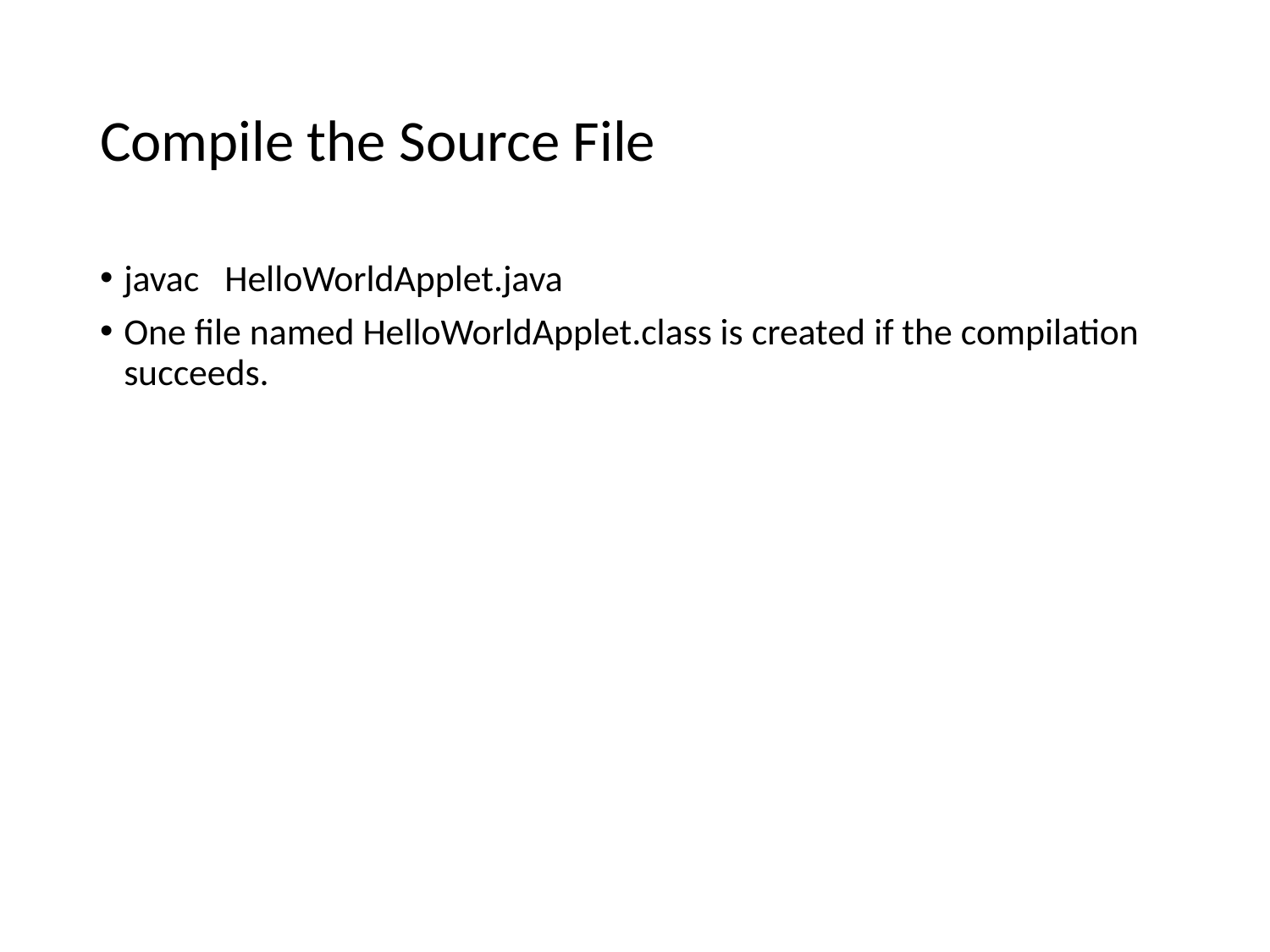

# Compile the Source File
javac   HelloWorldApplet.java
One file named HelloWorldApplet.class is created if the compilation succeeds.